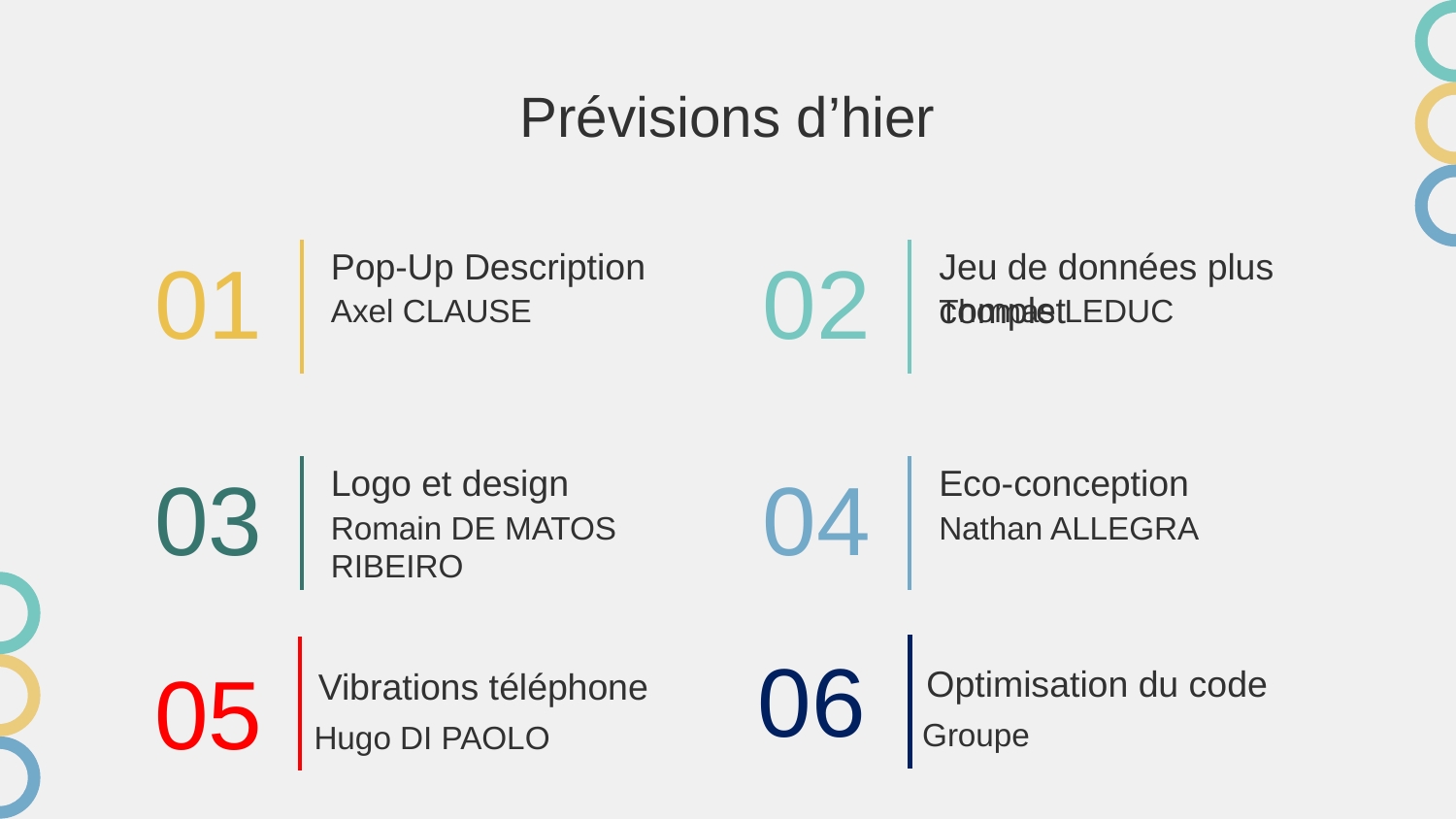

# Prévisions d’hier
Pop-Up Description
Jeu de données plus complet
01
02

Axel CLAUSE
Thomas LEDUC
Logo et design
Eco-conception
03
04

Romain DE MATOS RIBEIRO
Nathan ALLEGRA

06
Optimisation du code
Vibrations téléphone
05
Groupe
Hugo DI PAOLO